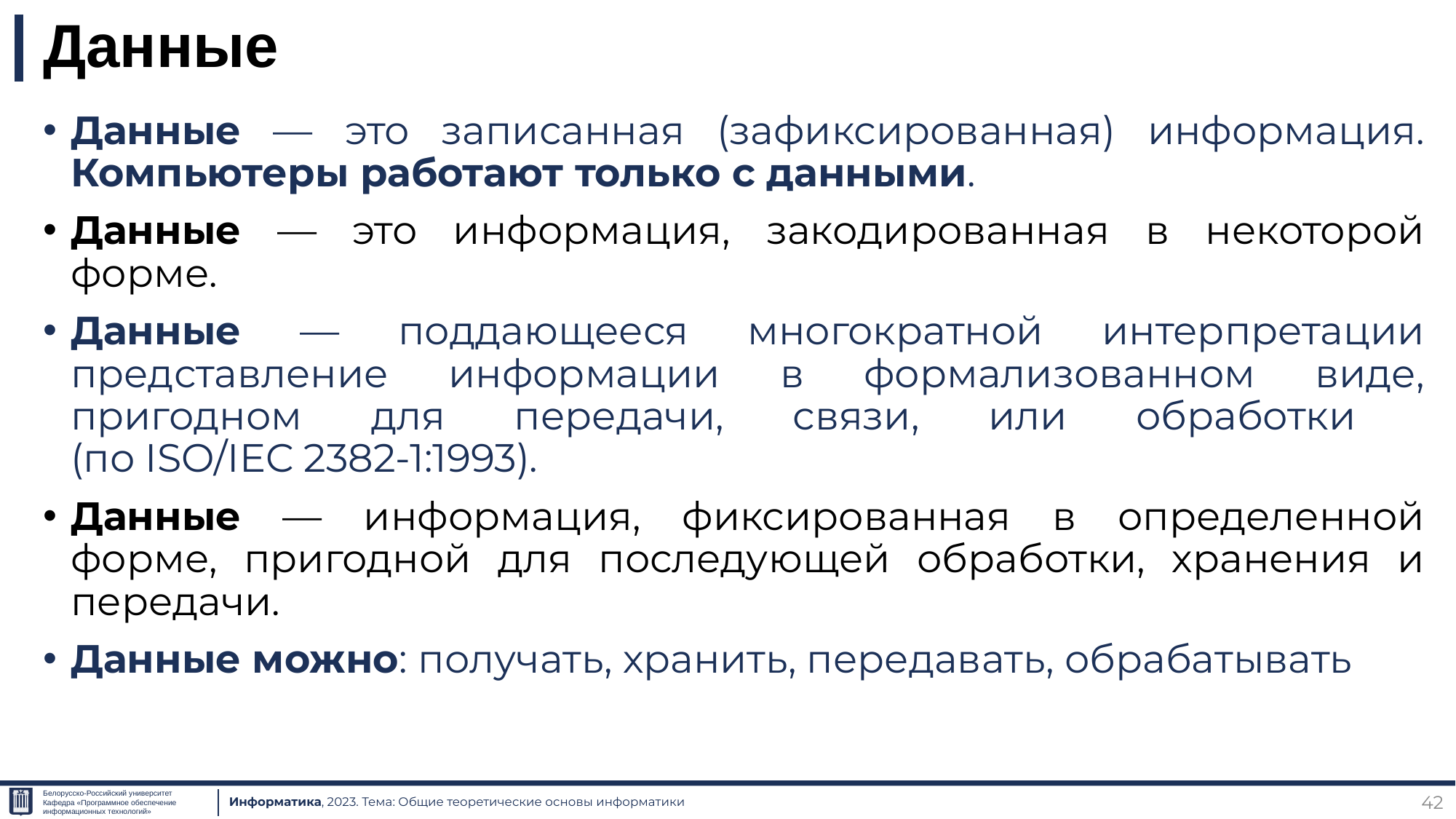

# Данные
Данные — это записанная (зафиксированная) информация. Компьютеры работают только с данными.
Данные — это информация, закодированная в некоторой форме.
Данные — поддающееся многократной интерпретации представление информации в формализованном виде, пригодном для передачи, связи, или обработки
(по ISO/IEC 2382-1:1993).
Данные — информация, фиксированная в определенной форме, пригодной для последующей обработки, хранения и передачи.
Данные можно: получать, хранить, передавать, обрабатывать

42